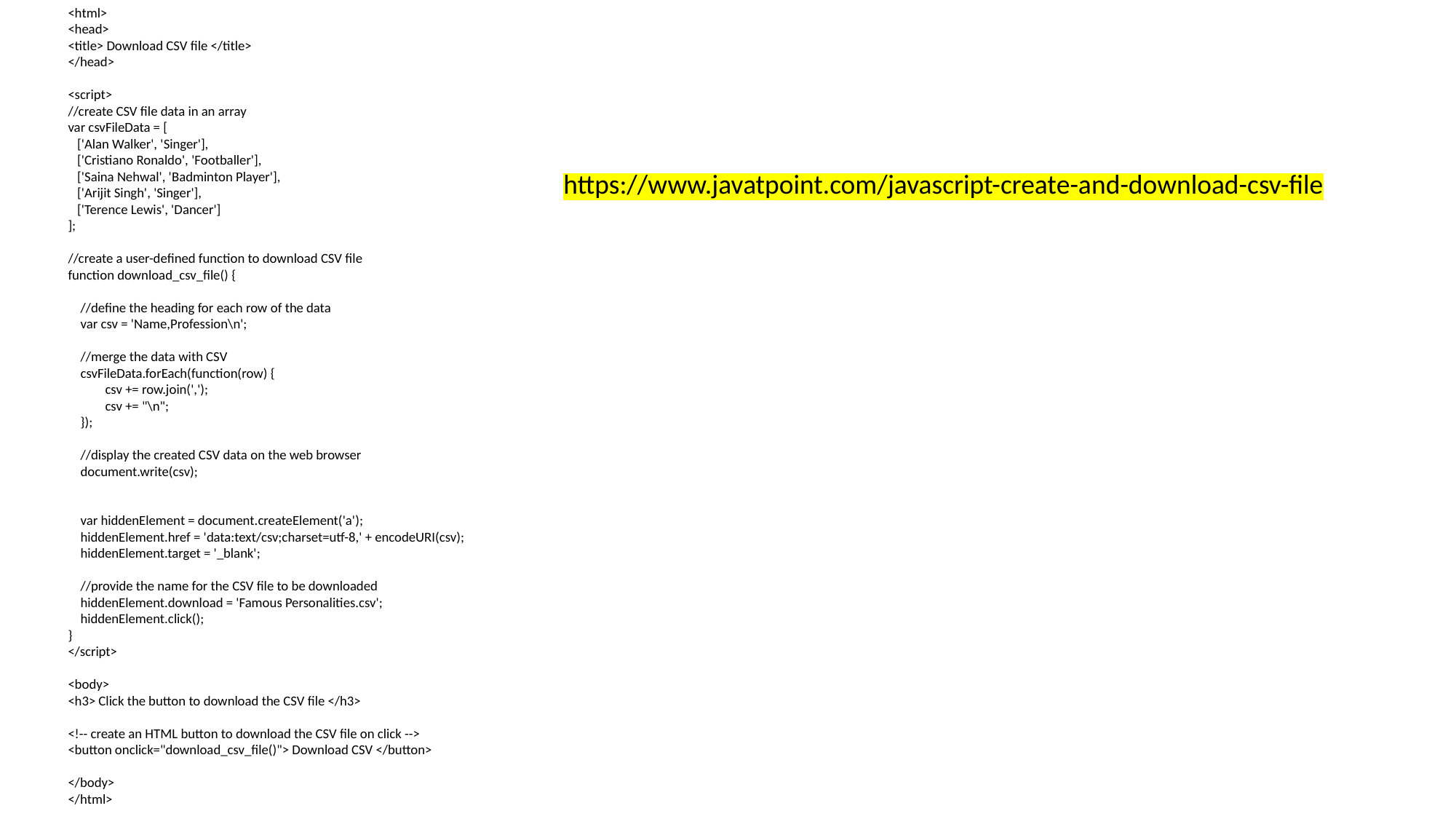

<html>
<head>
<title> Download CSV file </title>
</head>

<script>
//create CSV file data in an array
var csvFileData = [
   ['Alan Walker', 'Singer'],
   ['Cristiano Ronaldo', 'Footballer'],
   ['Saina Nehwal', 'Badminton Player'],
   ['Arijit Singh', 'Singer'],
   ['Terence Lewis', 'Dancer']
];

//create a user-defined function to download CSV file
function download_csv_file() {

    //define the heading for each row of the data
    var csv = 'Name,Profession\n';

    //merge the data with CSV
    csvFileData.forEach(function(row) {
            csv += row.join(',');
            csv += "\n";
    });

    //display the created CSV data on the web browser
    document.write(csv);

    var hiddenElement = document.createElement('a');
    hiddenElement.href = 'data:text/csv;charset=utf-8,' + encodeURI(csv);
    hiddenElement.target = '_blank';

    //provide the name for the CSV file to be downloaded
    hiddenElement.download = 'Famous Personalities.csv';
    hiddenElement.click();
}
</script>

<body>
<h3> Click the button to download the CSV file </h3>

<!-- create an HTML button to download the CSV file on click -->
<button onclick="download_csv_file()"> Download CSV </button>

</body>
</html>
https://www.javatpoint.com/javascript-create-and-download-csv-file